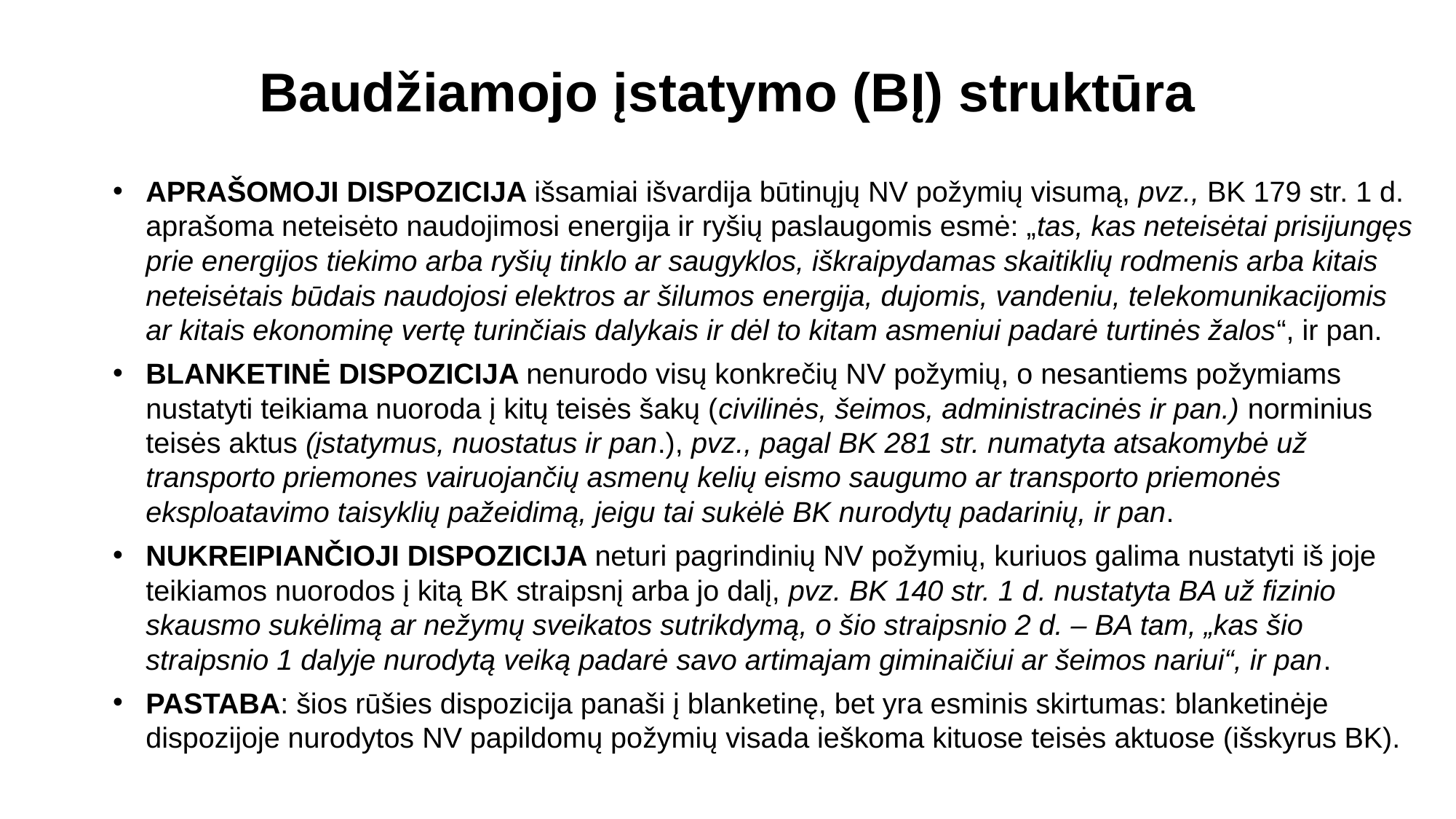

# Baudžiamojo įstatymo (BĮ) struktūra
APRAŠOMOJI DISPOZICIJA išsamiai išvardija būtinųjų NV požymių visumą, pvz., BK 179 str. 1 d. apra­šoma neteisėto naudojimosi energija ir ryšių paslaugomis esmė: „tas, kas neteisėtai prisijungęs prie energijos tiekimo arba ryšių tinklo ar saugyklos, iškraipydamas skaitiklių rodmenis arba kitais neteisėtais būdais naudojosi elektros ar šilumos energija, dujomis, vandeniu, te­lekomunikacijomis ar kitais ekonominę vertę turinčiais dalykais ir dėl to kitam asmeniui padarė turtinės žalos“, ir pan.
BLANKETINĖ DISPOZICIJA nenurodo visų konkrečių NV požymių, o nesantiems požymiams nustatyti teikiama nuoroda į kitų teisės šakų (civilinės, šeimos, administracinės ir pan.) normi­nius teisės aktus (įstatymus, nuostatus ir pan.), pvz., pagal BK 281 str. numatyta atsakomybė už transporto priemones vairuojančių asmenų kelių eismo saugumo ar transporto priemonės eksploatavimo taisyklių pažeidimą, jeigu tai sukėlė BK nu­rodytų padarinių, ir pan.
NUKREIPIANČIOJI DISPOZICIJA neturi pa­grindinių NV požymių, kuriuos galima nustatyti iš joje teikiamos nuorodos į kitą BK straipsnį arba jo dalį, pvz. BK 140 str. 1 d. nustatyta BA už fizinio skausmo sukėlimą ar nežymų sveikatos sutrikdymą, o šio straipsnio 2 d. – BA tam, „kas šio straipsnio 1 dalyje nurodytą veiką padarė savo artimajam giminaičiui ar šeimos nariui“, ir pan.
PASTABA: šios rūšies dispozicija panaši į blanketinę, bet yra esminis skirtumas: blanketinėje dispozijoje nurodytos NV papildomų požymių visa­da ieškoma kituose teisės aktuose (išskyrus BK).